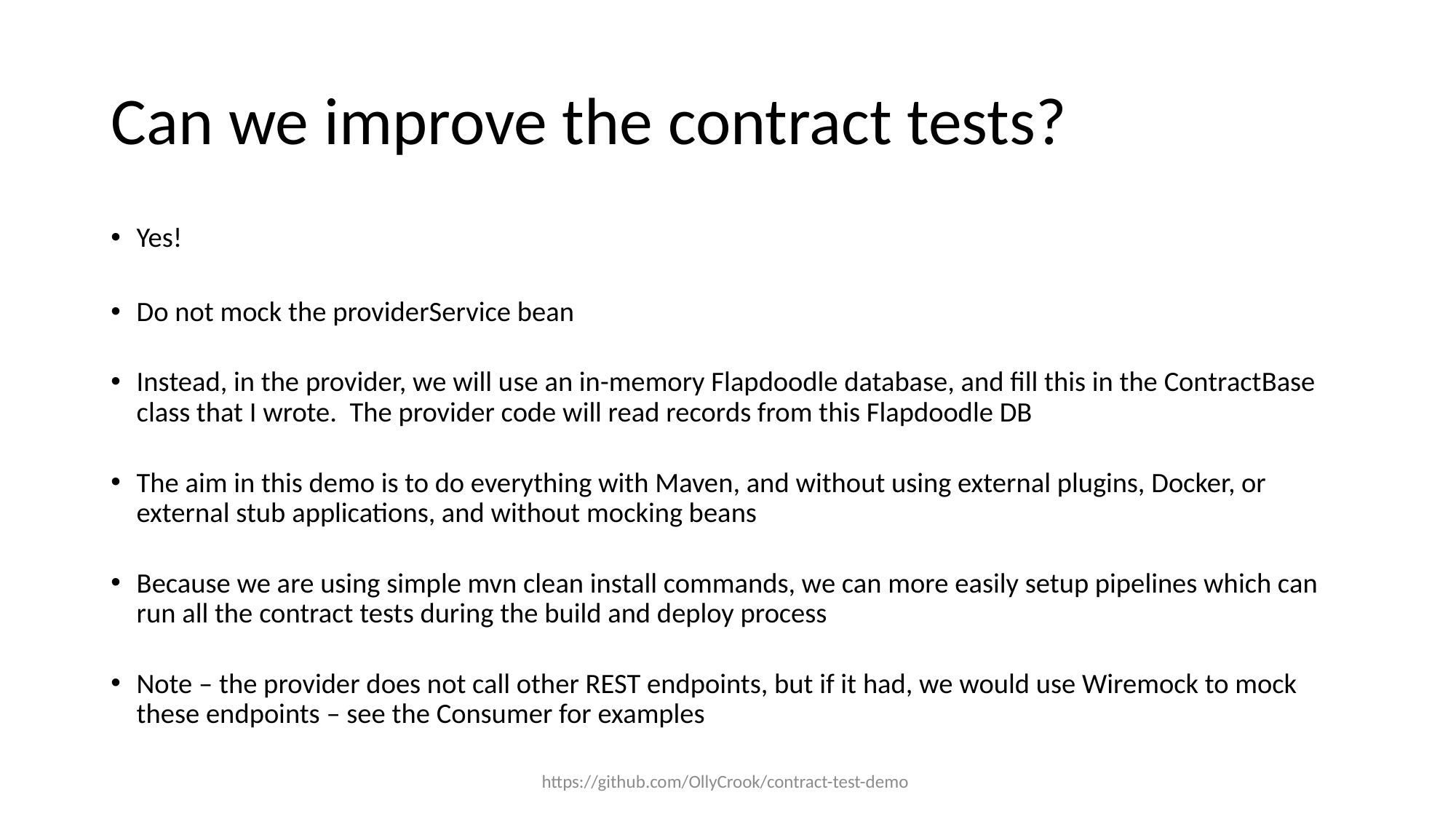

# Can we improve the contract tests?
Yes!
Do not mock the providerService bean
Instead, in the provider, we will use an in-memory Flapdoodle database, and fill this in the ContractBase class that I wrote.  The provider code will read records from this Flapdoodle DB
The aim in this demo is to do everything with Maven, and without using external plugins, Docker, or external stub applications, and without mocking beans
Because we are using simple mvn clean install commands, we can more easily setup pipelines which can run all the contract tests during the build and deploy process
Note – the provider does not call other REST endpoints, but if it had, we would use Wiremock to mock these endpoints – see the Consumer for examples

https://github.com/OllyCrook/contract-test-demo